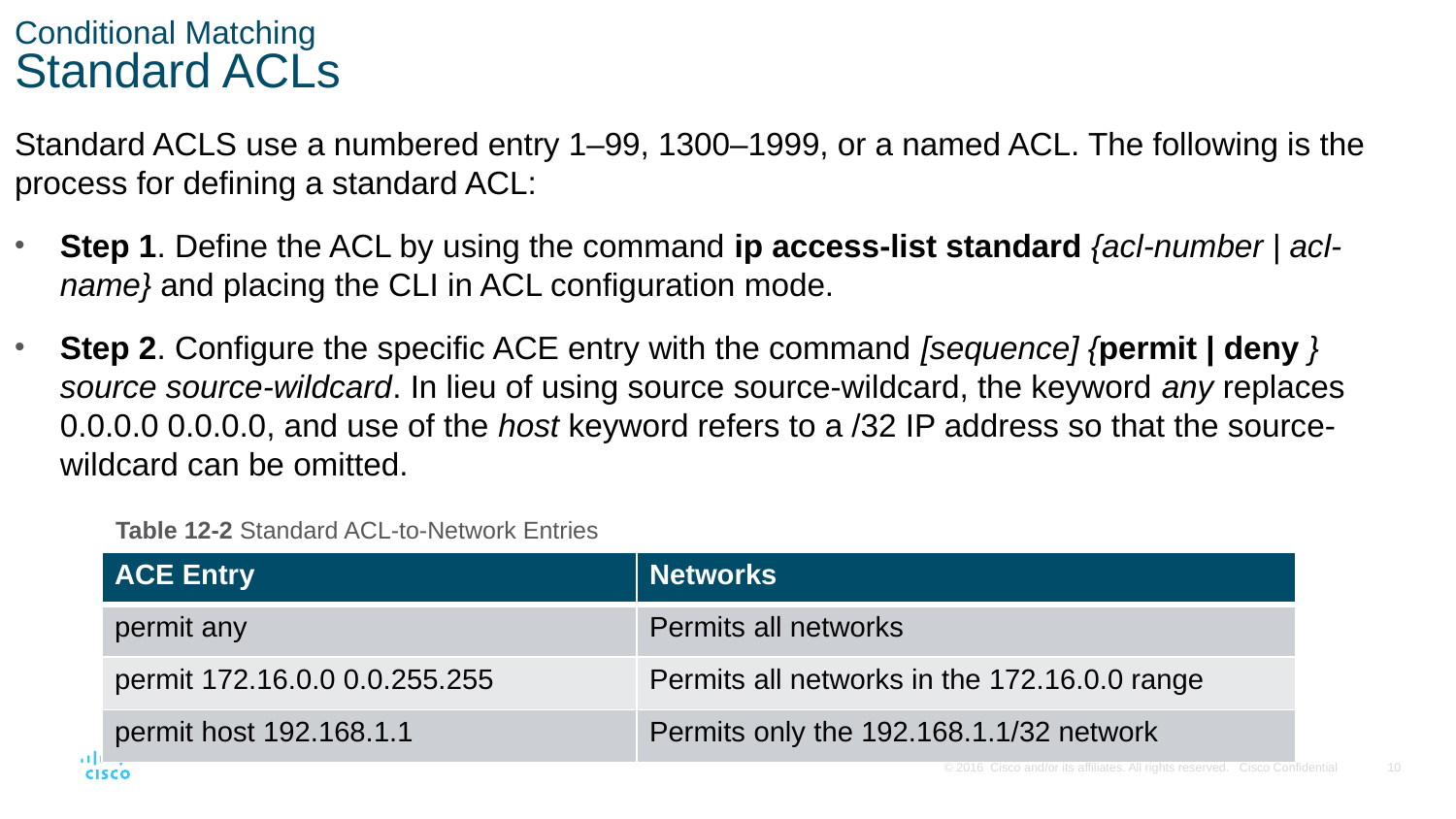

# Conditional Matching Standard ACLs
Standard ACLS use a numbered entry 1–99, 1300–1999, or a named ACL. The following is the process for defining a standard ACL:
Step 1. Define the ACL by using the command ip access-list standard {acl-number | acl-name} and placing the CLI in ACL configuration mode.
Step 2. Configure the specific ACE entry with the command [sequence] {permit | deny } source source-wildcard. In lieu of using source source-wildcard, the keyword any replaces 0.0.0.0 0.0.0.0, and use of the host keyword refers to a /32 IP address so that the source-wildcard can be omitted.

Table 12-2 Standard ACL-to-Network Entries
| ACE Entry | Networks |
| --- | --- |
| permit any | Permits all networks |
| permit 172.16.0.0 0.0.255.255 | Permits all networks in the 172.16.0.0 range |
| permit host 192.168.1.1 | Permits only the 192.168.1.1/32 network |